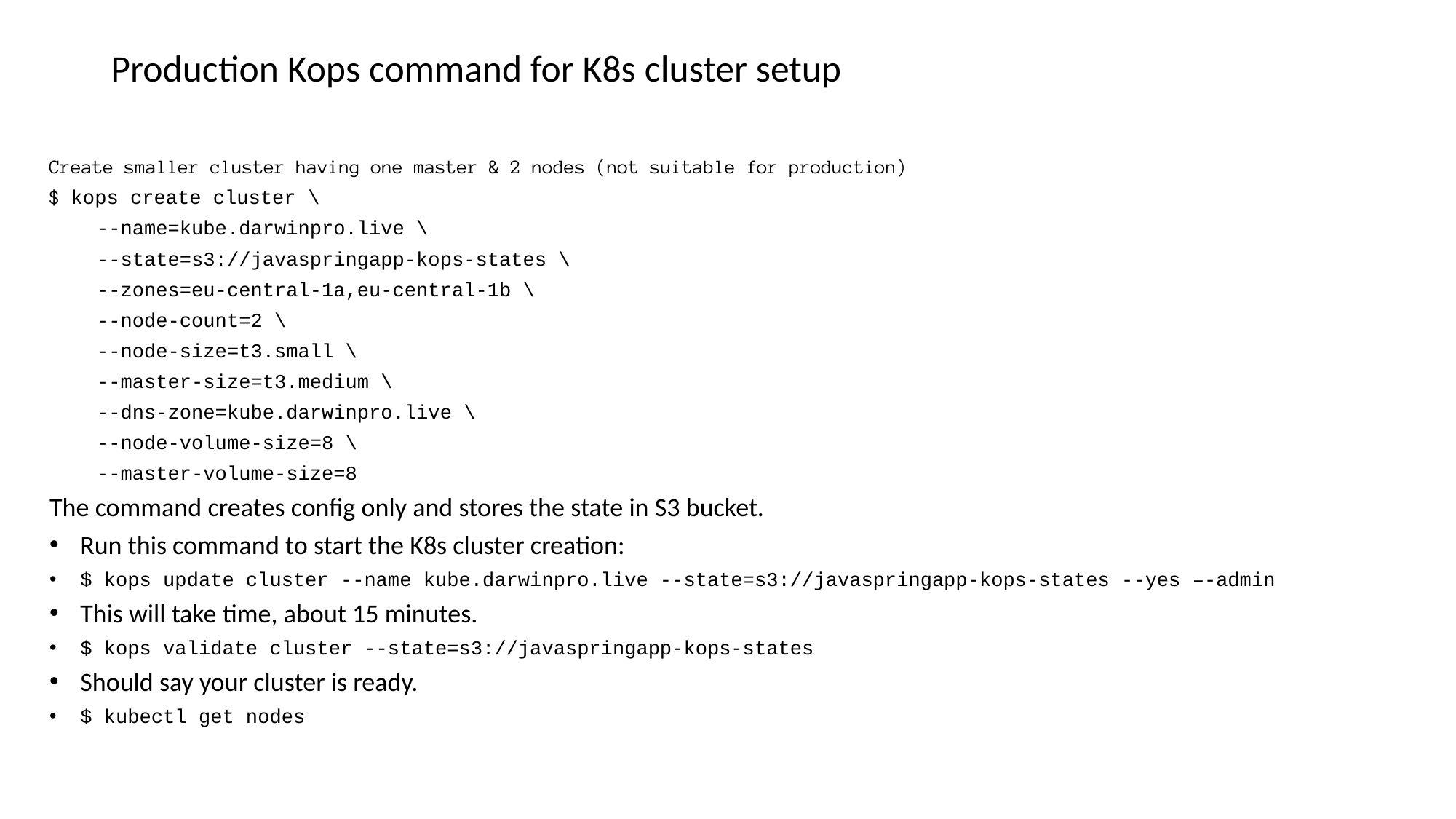

# Production Kops command for K8s cluster setup
Create smaller cluster having one master & 2 nodes (not suitable for production)
$ kops create cluster \
    --name=kube.darwinpro.live \
    --state=s3://javaspringapp-kops-states \
    --zones=eu-central-1a,eu-central-1b \
    --node-count=2 \
    --node-size=t3.small \
    --master-size=t3.medium \
    --dns-zone=kube.darwinpro.live \
    --node-volume-size=8 \
    --master-volume-size=8
The command creates config only and stores the state in S3 bucket.
Run this command to start the K8s cluster creation:
$ kops update cluster --name kube.darwinpro.live --state=s3://javaspringapp-kops-states --yes –-admin
This will take time, about 15 minutes.
$ kops validate cluster --state=s3://javaspringapp-kops-states
Should say your cluster is ready.
$ kubectl get nodes